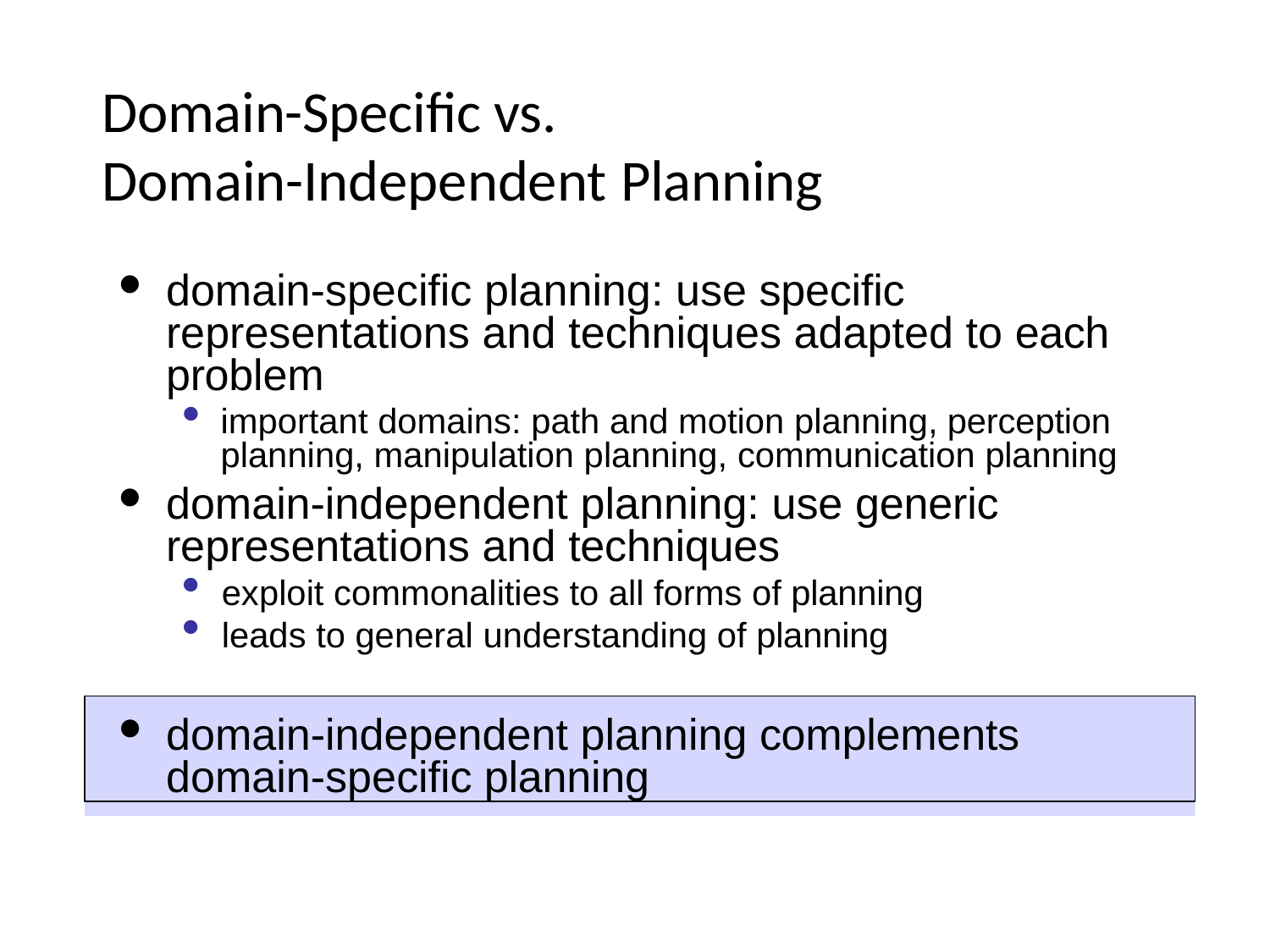

# Domain-Specific vs.
 Domain-Independent Planning
domain-specific planning: use specific representations and techniques adapted to each problem
important domains: path and motion planning, perception planning, manipulation planning, communication planning
domain-independent planning: use generic representations and techniques
exploit commonalities to all forms of planning
leads to general understanding of planning

domain-independent planning complements domain-specific planning